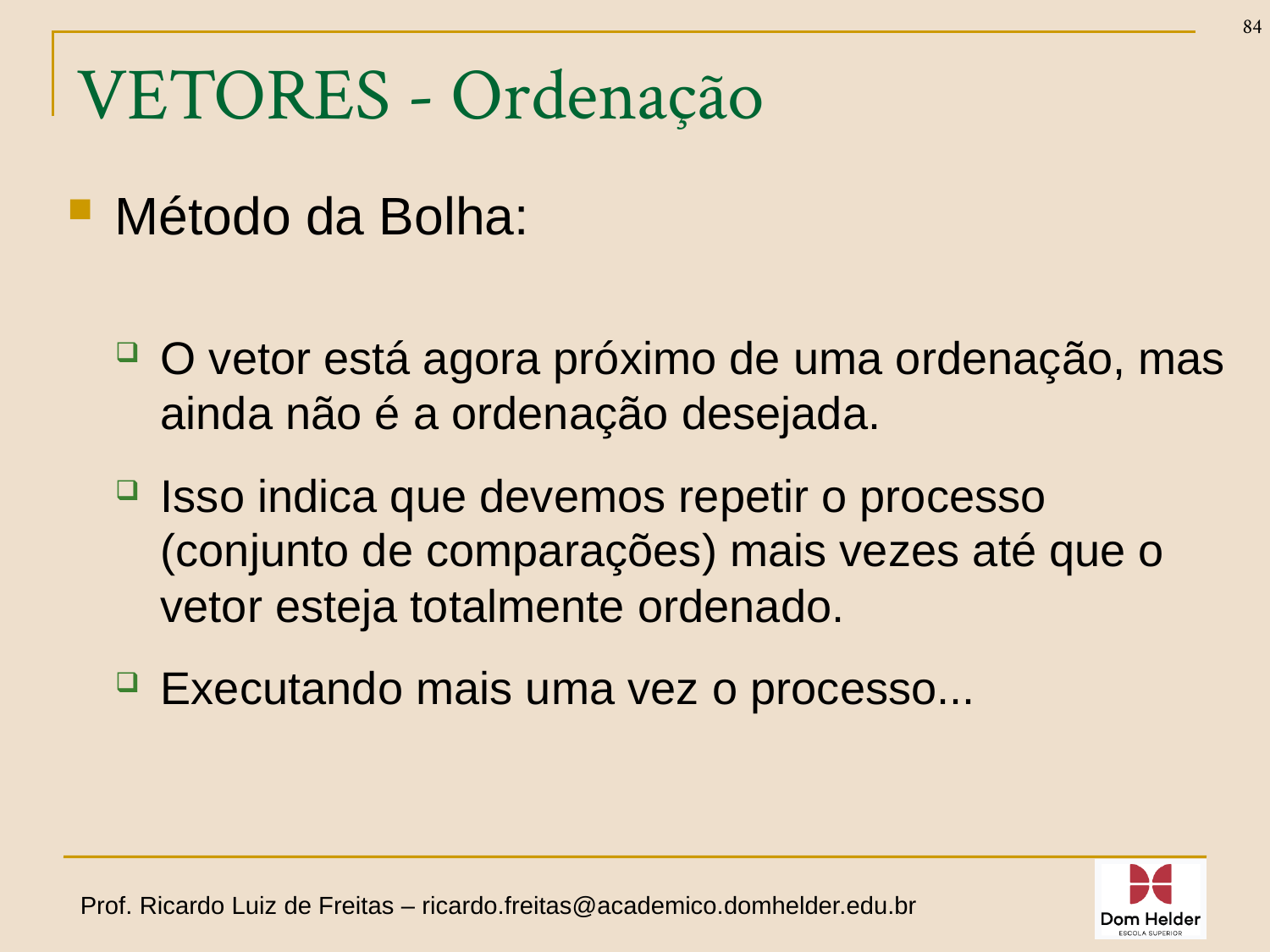

84
# VETORES - Ordenação
Método da Bolha:

O vetor está agora próximo de uma ordenação, mas ainda não é a ordenação desejada.
Isso indica que devemos repetir o processo (conjunto de comparações) mais vezes até que o vetor esteja totalmente ordenado.
Executando mais uma vez o processo...